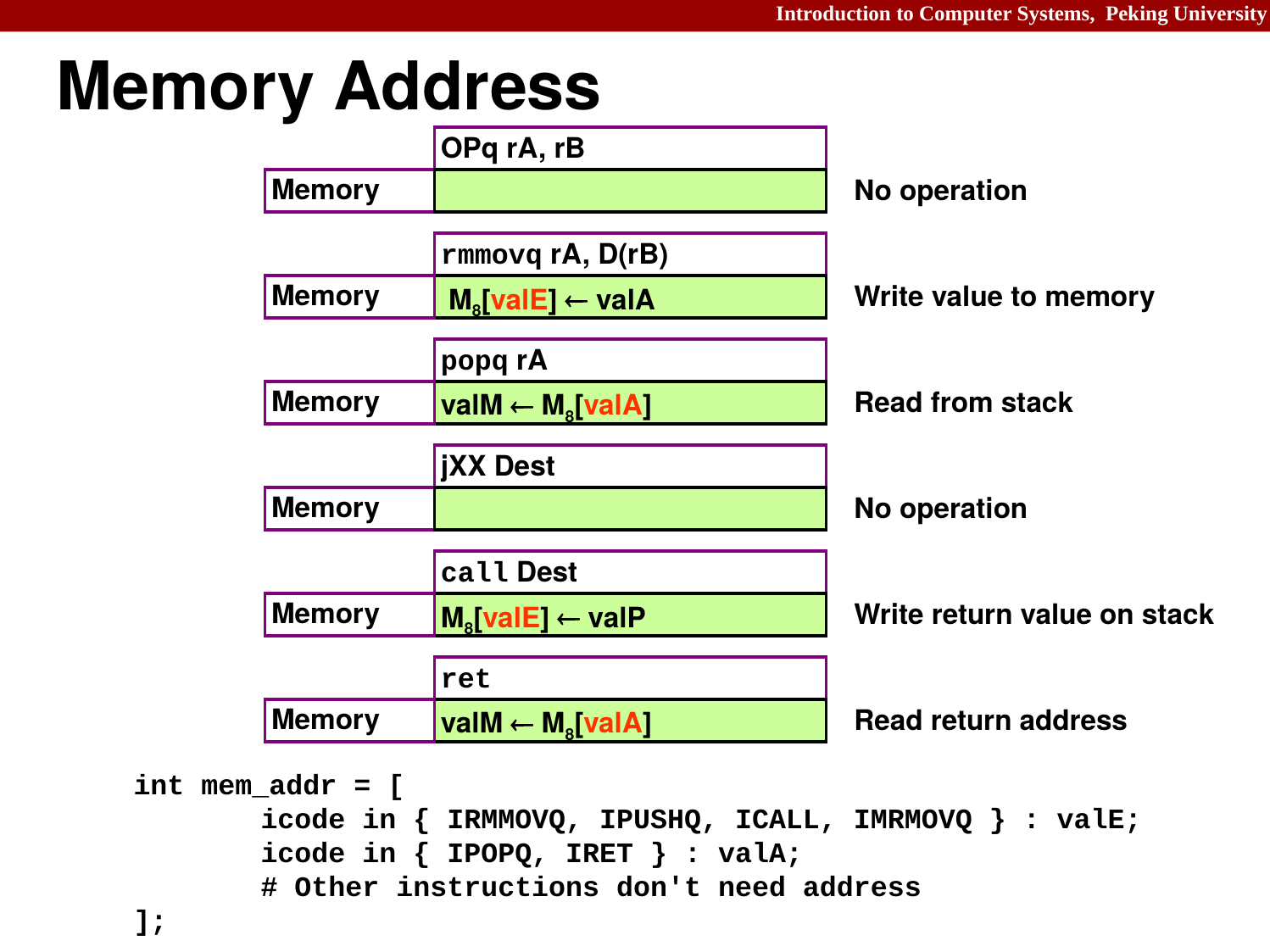

# Memory Address
OPq rA, rB
Memory

No operation
rmmovq rA, D(rB)
Memory
 M8[valE] ← valA
Write value to memory
popq rA
Memory
valM ← M8[valA]
Read from stack
jXX Dest
Memory

No operation
call Dest
Memory
M8[valE] ← valP
Write return value on stack
ret
Memory
valM ← M8[valA]
Read return address
int mem_addr = [
	icode in { IRMMOVQ, IPUSHQ, ICALL, IMRMOVQ } : valE;
	icode in { IPOPQ, IRET } : valA;
	# Other instructions don't need address
];